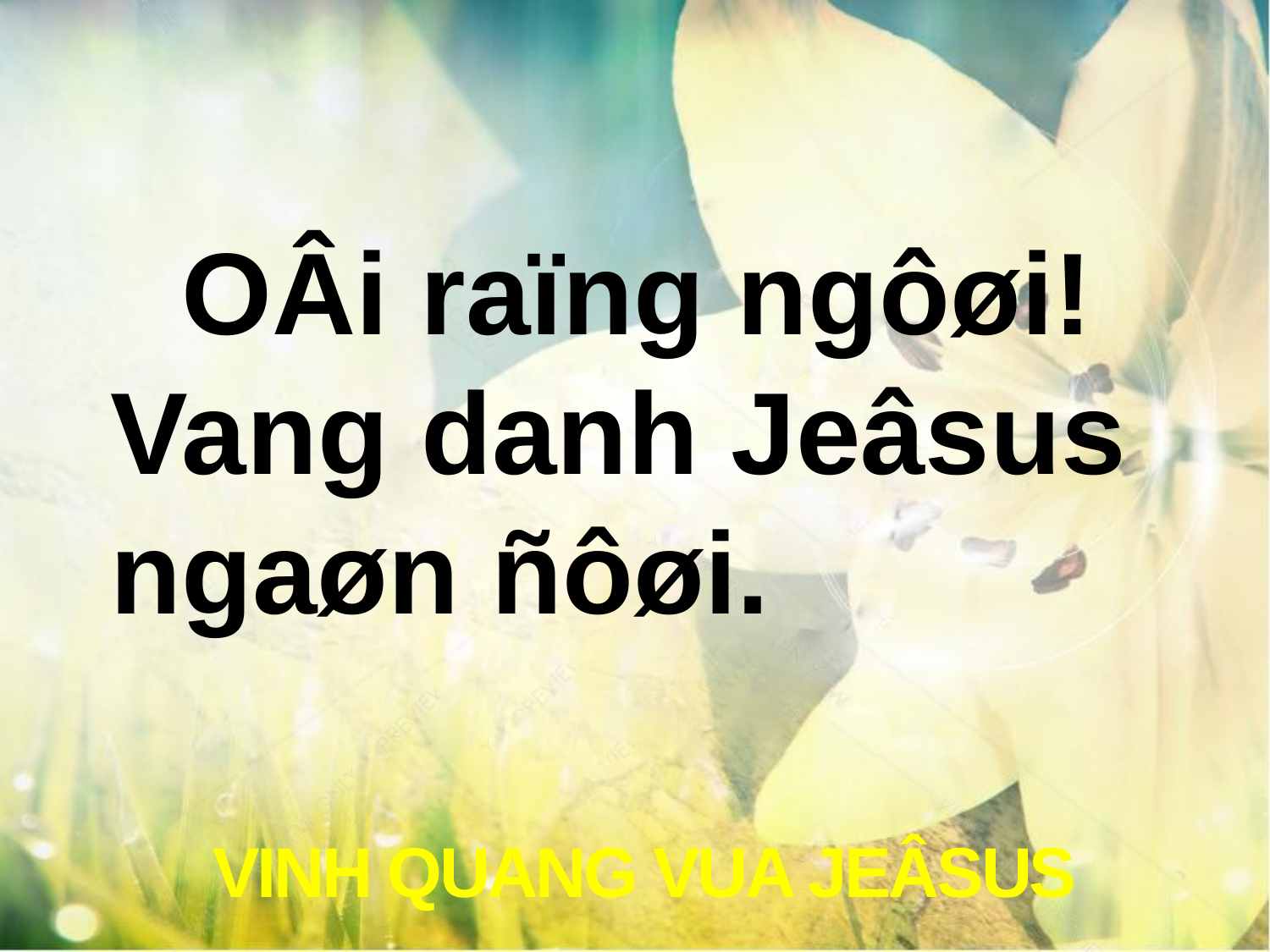

OÂi raïng ngôøi!
Vang danh Jeâsus
ngaøn ñôøi.
 VINH QUANG VUA JEÂSUS